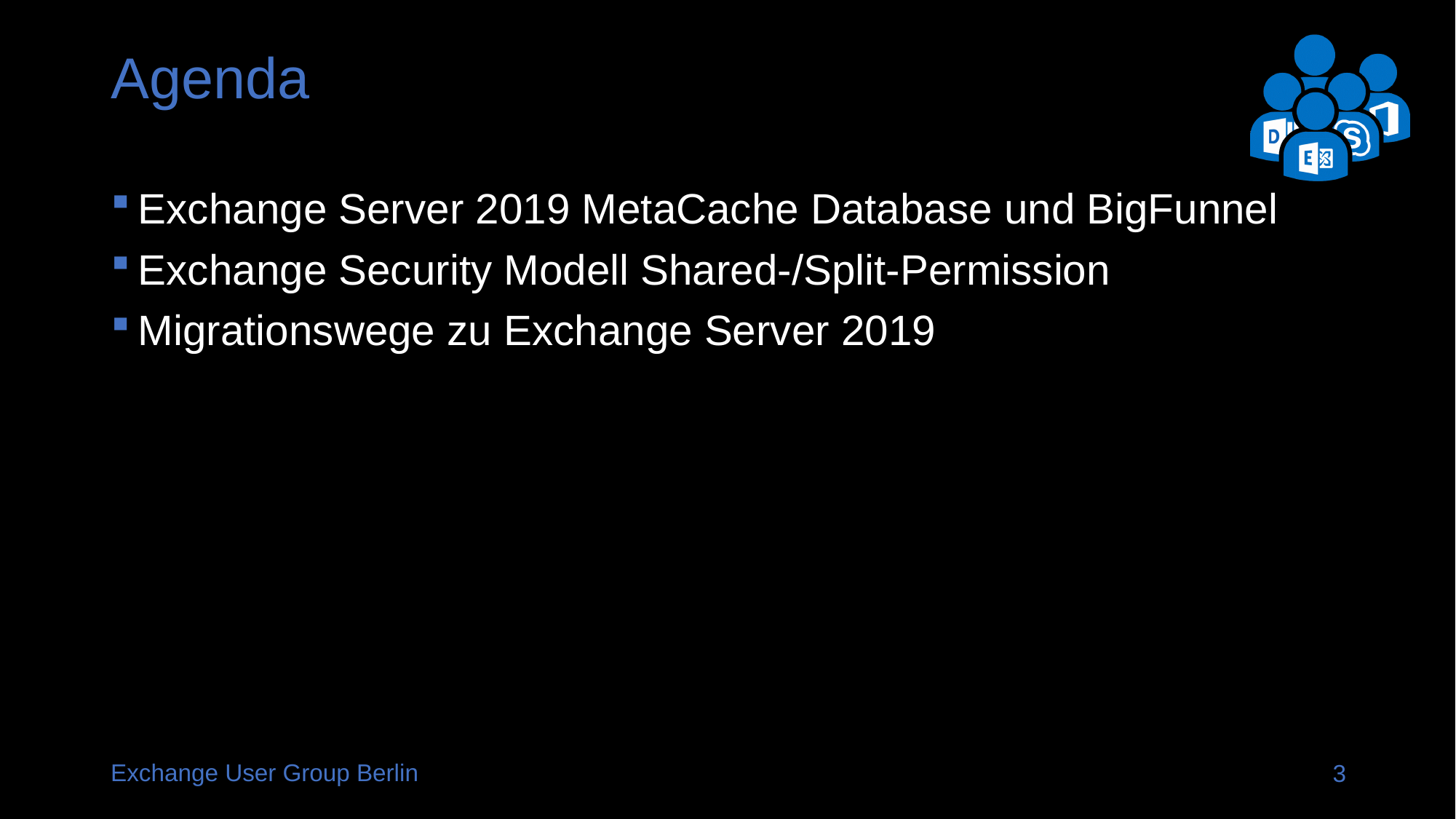

# Agenda

Exchange Server 2019 MetaCache Database und BigFunnel
Exchange Security Modell Shared-/Split-Permission
Migrationswege zu Exchange Server 2019